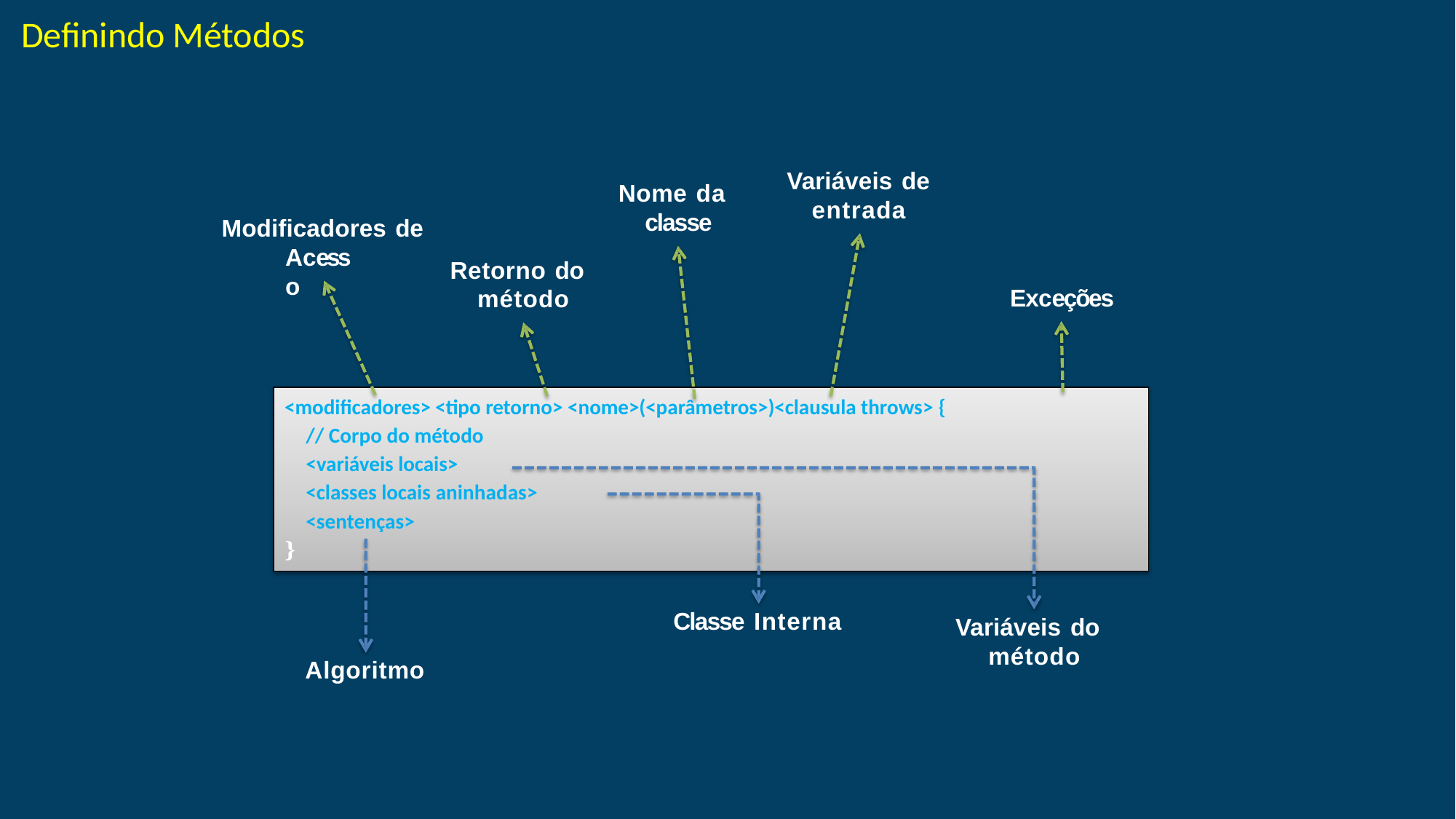

# Definindo Métodos
Variáveis de
Nome da
entrada
classe
Modificadores de

Acesso
Retorno do

Exceções
método

<modificadores> <tipo retorno> <nome>(<parâmetros>)<clausula throws> {
// Corpo do método
<variáveis locais>
<classes locais aninhadas>
<sentenças>
}
Classe Interna
Variáveis do
método
Algoritmo